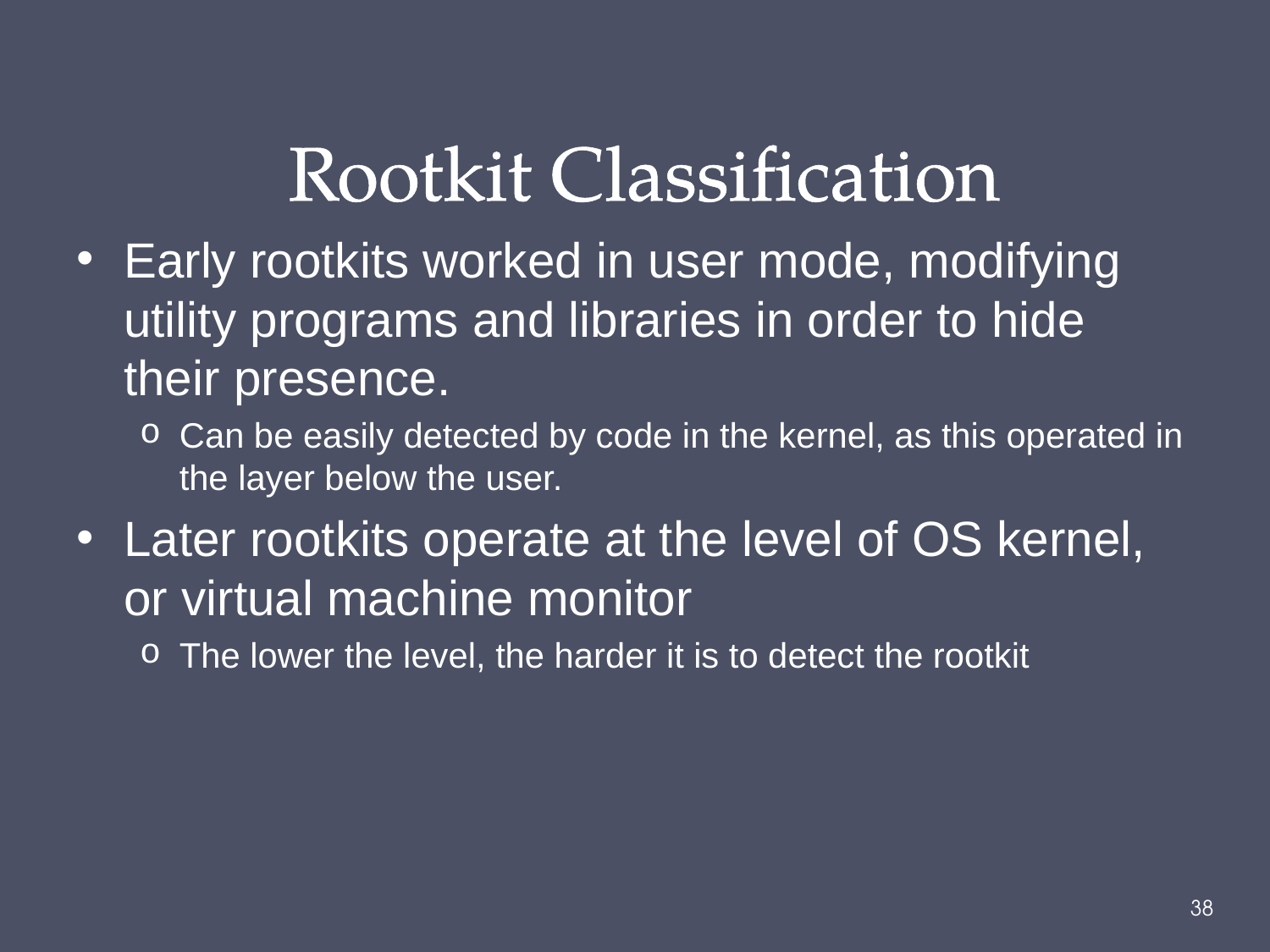

# Rootkit Classification
Early rootkits worked in user mode, modifying utility programs and libraries in order to hide their presence.
Can be easily detected by code in the kernel, as this operated in the layer below the user.
Later rootkits operate at the level of OS kernel, or virtual machine monitor
The lower the level, the harder it is to detect the rootkit

38